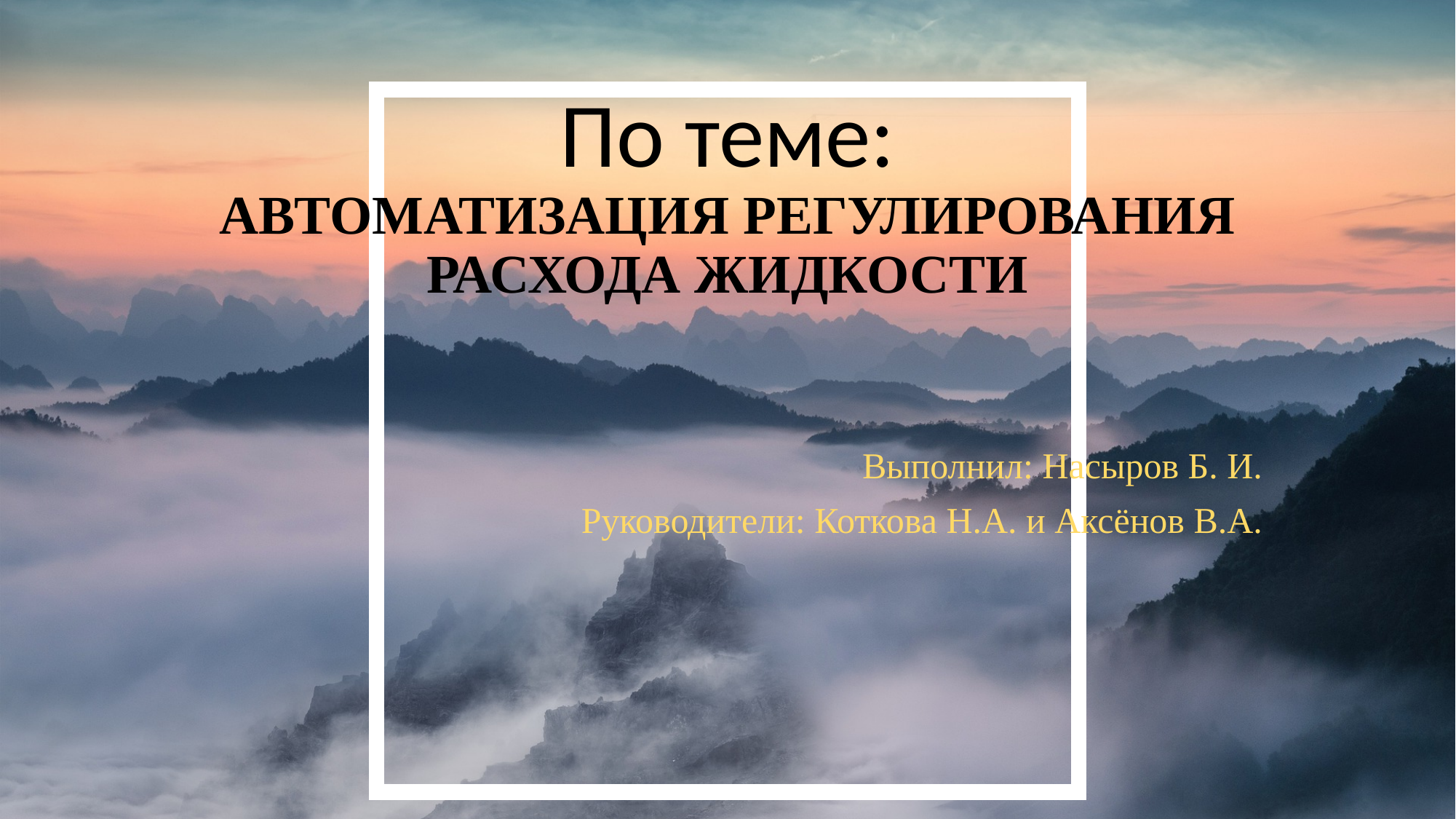

# По теме: АВТОМАТИЗАЦИЯ РЕГУЛИРОВАНИЯ РАСХОДА ЖИДКОСТИ
Выполнил: Насыров Б. И.
Руководители: Коткова Н.А. и Аксёнов В.А.